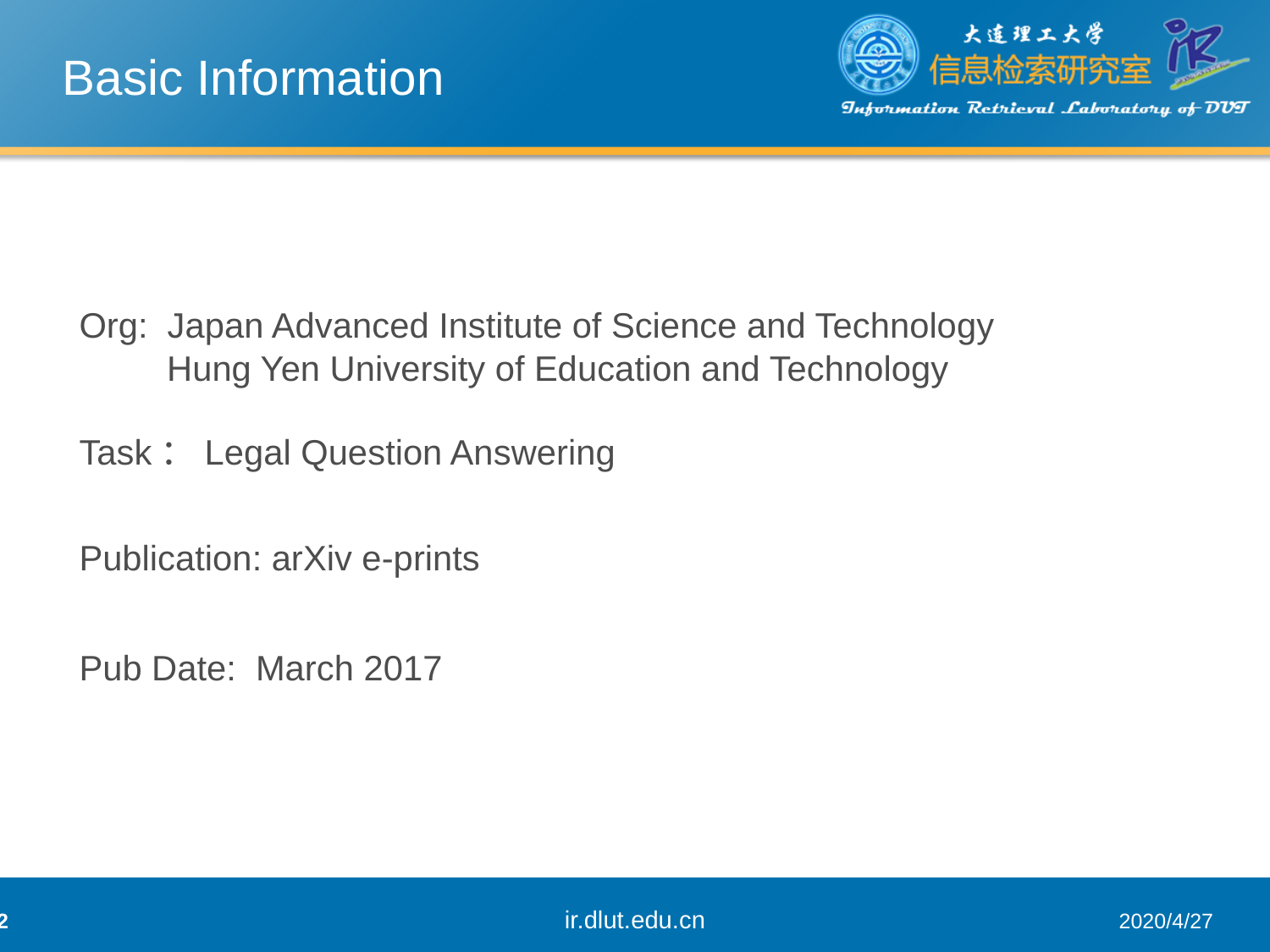

# Basic Information
Org:  Japan Advanced Institute of Science and Technology
         Hung Yen University of Education and Technology
Task：Legal Question Answering
Publication: arXiv e-prints
Pub Date:  March 2017